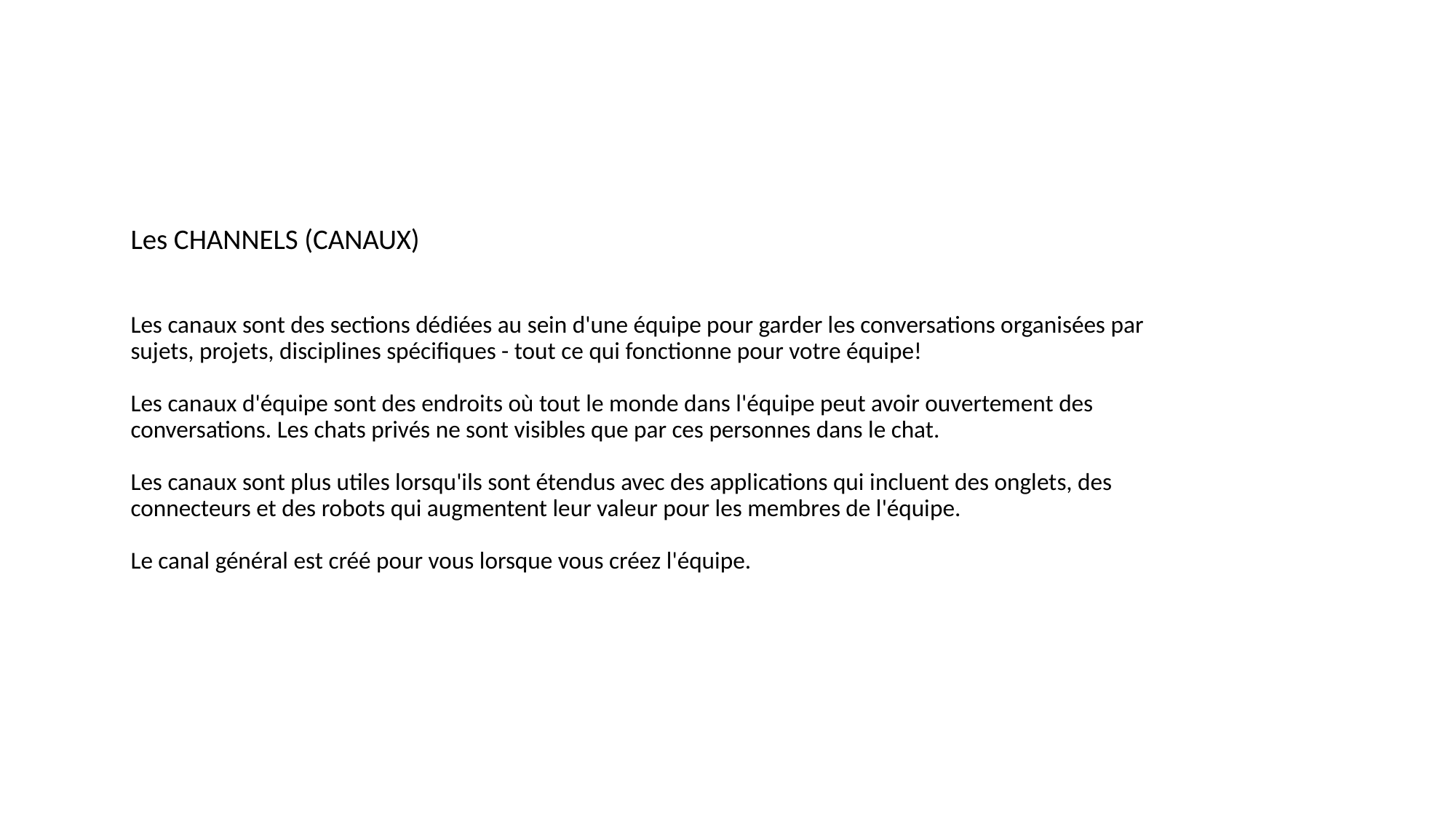

#
Les CHANNELS (CANAUX)

Les canaux sont des sections dédiées au sein d'une équipe pour garder les conversations organisées par sujets, projets, disciplines spécifiques - tout ce qui fonctionne pour votre équipe!

Les canaux d'équipe sont des endroits où tout le monde dans l'équipe peut avoir ouvertement des conversations. Les chats privés ne sont visibles que par ces personnes dans le chat.

Les canaux sont plus utiles lorsqu'ils sont étendus avec des applications qui incluent des onglets, des connecteurs et des robots qui augmentent leur valeur pour les membres de l'équipe.

Le canal général est créé pour vous lorsque vous créez l'équipe.